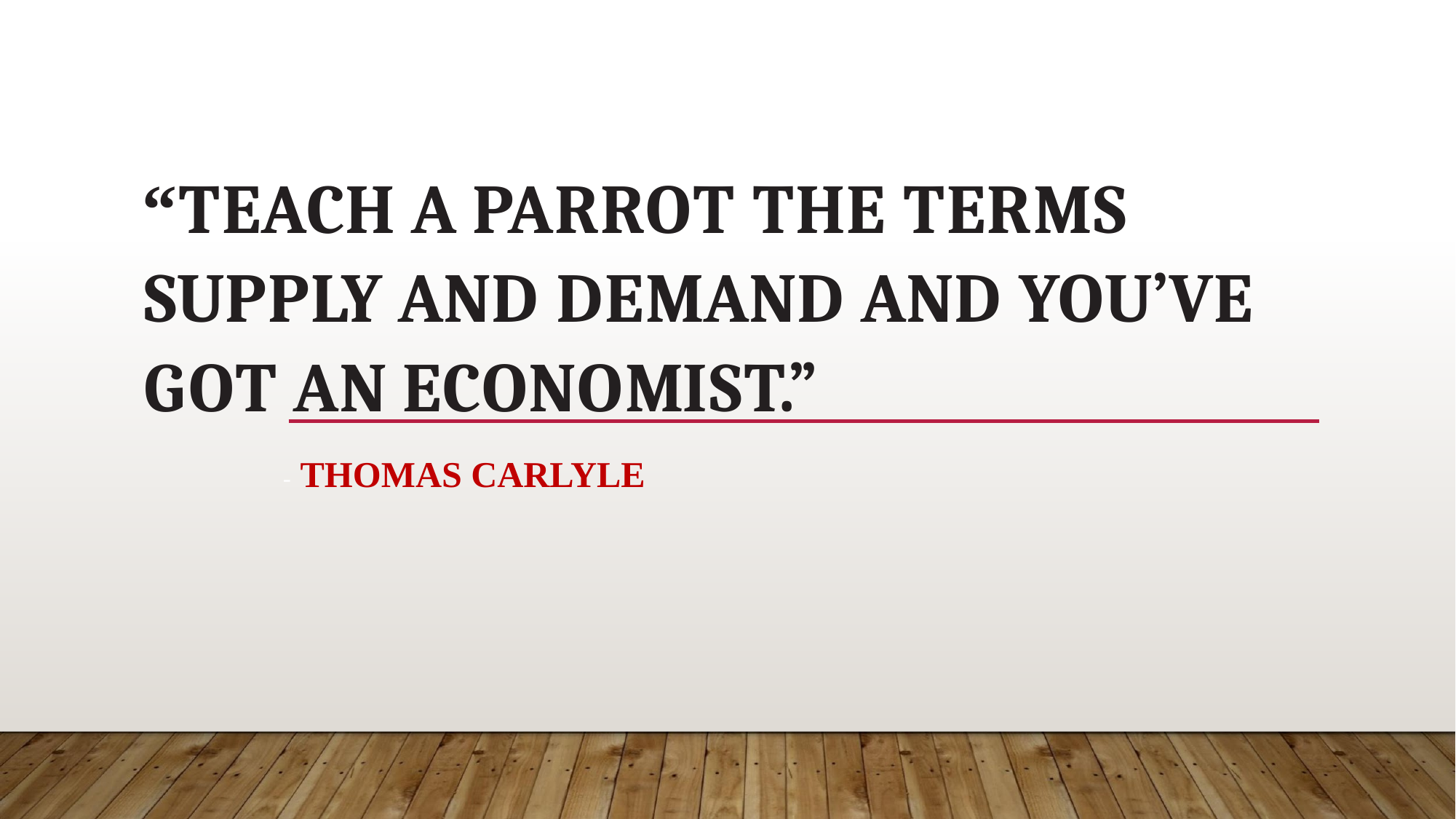

# “TEACH A PARROT THE TERMS SUPPLY AND DEMAND AND YOU’VE GOT AN ECONOMIST.”
- THOMAS CARLYLE